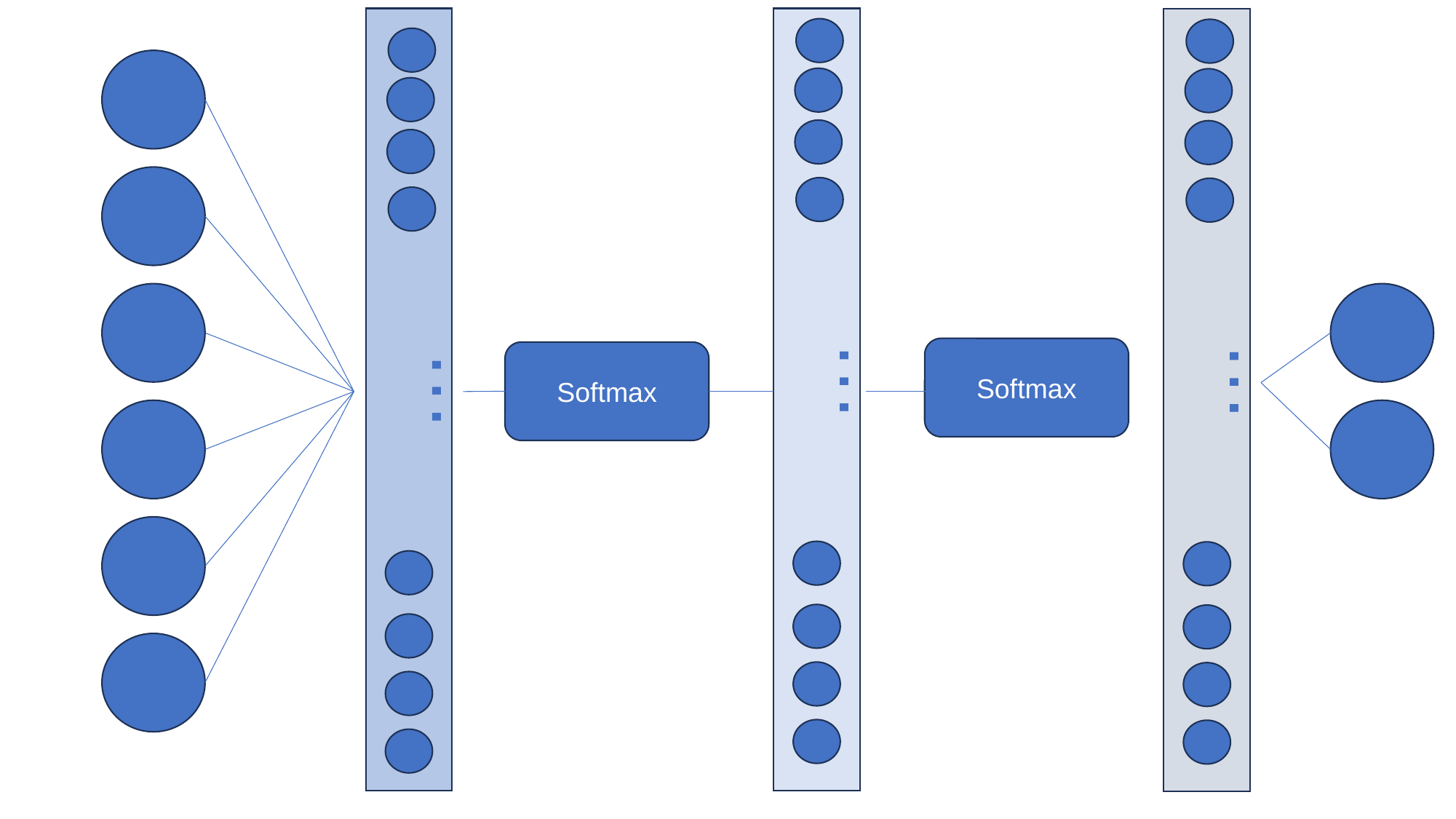

…
…
…
Softmax
Softmax

6
24
24
24
2